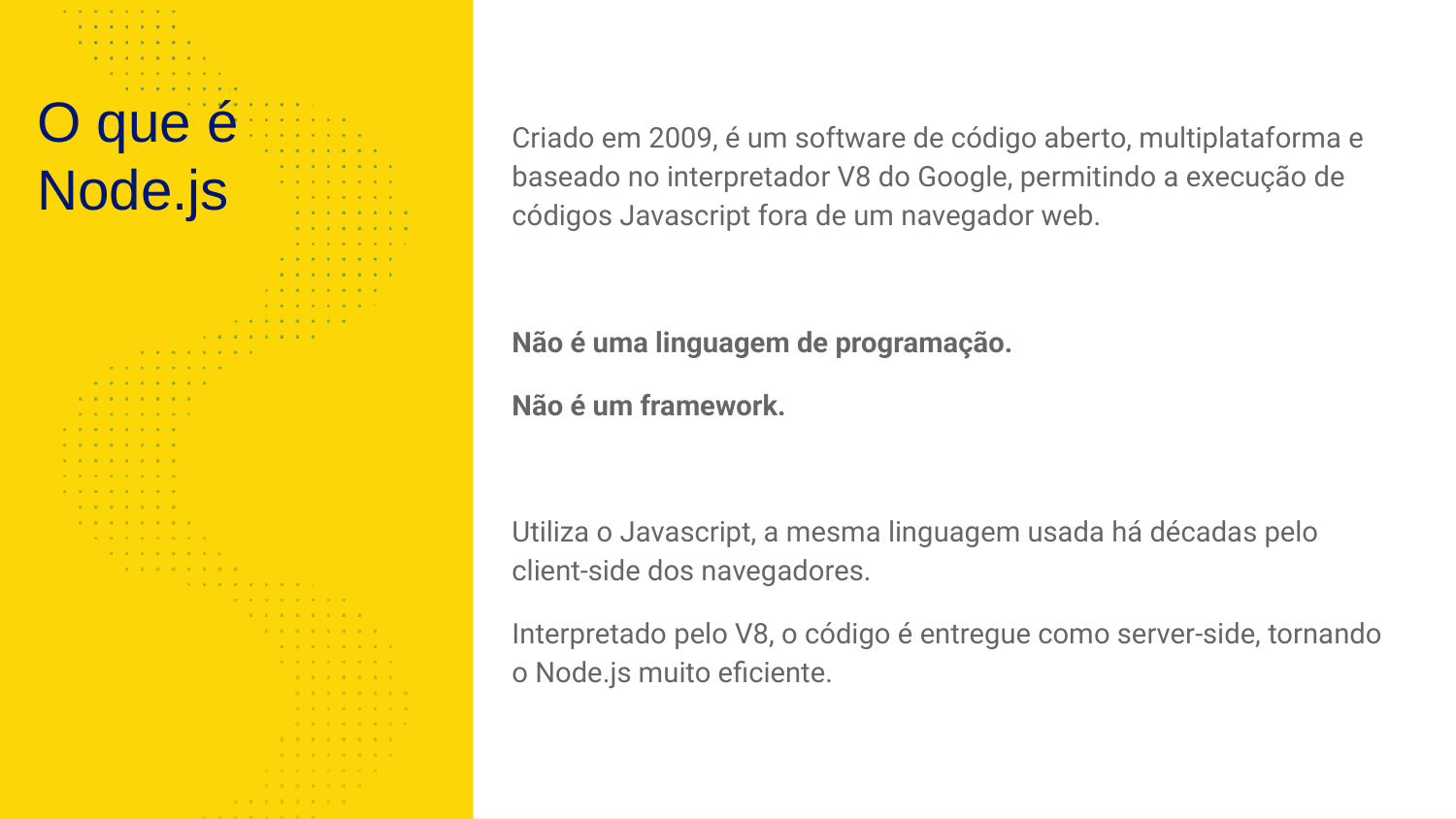

# O que é Node.js
Criado em 2009, é um software de código aberto, multiplataforma e baseado no interpretador V8 do Google, permitindo a execução de códigos Javascript fora de um navegador web.

Não é uma linguagem de programação.
Não é um framework.

Utiliza o Javascript, a mesma linguagem usada há décadas pelo client-side dos navegadores.
Interpretado pelo V8, o código é entregue como server-side, tornando o Node.js muito eficiente.